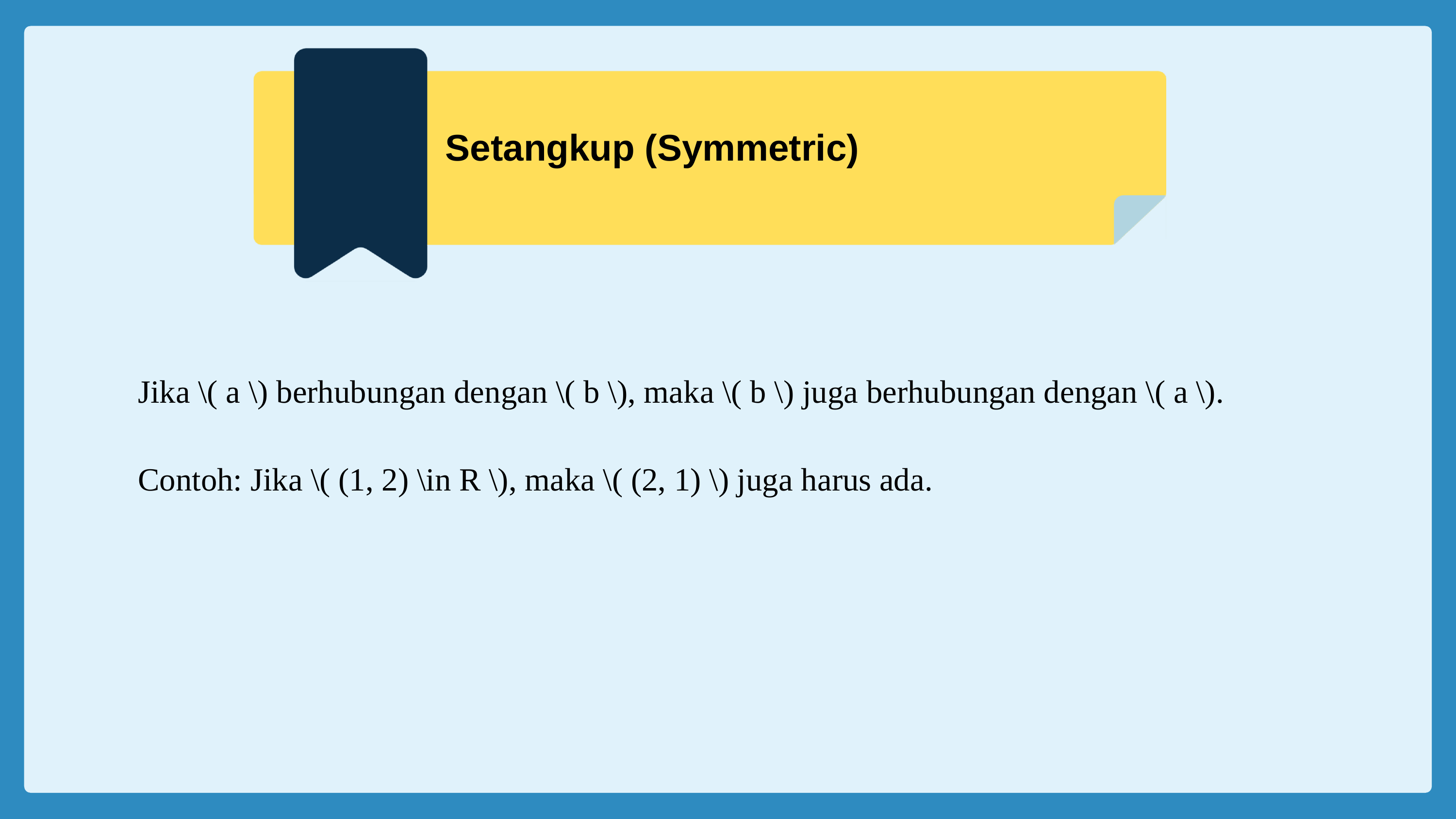

Setangkup (Symmetric)
Jika \( a \) berhubungan dengan \( b \), maka \( b \) juga berhubungan dengan \( a \).

Contoh: Jika \( (1, 2) \in R \), maka \( (2, 1) \) juga harus ada.